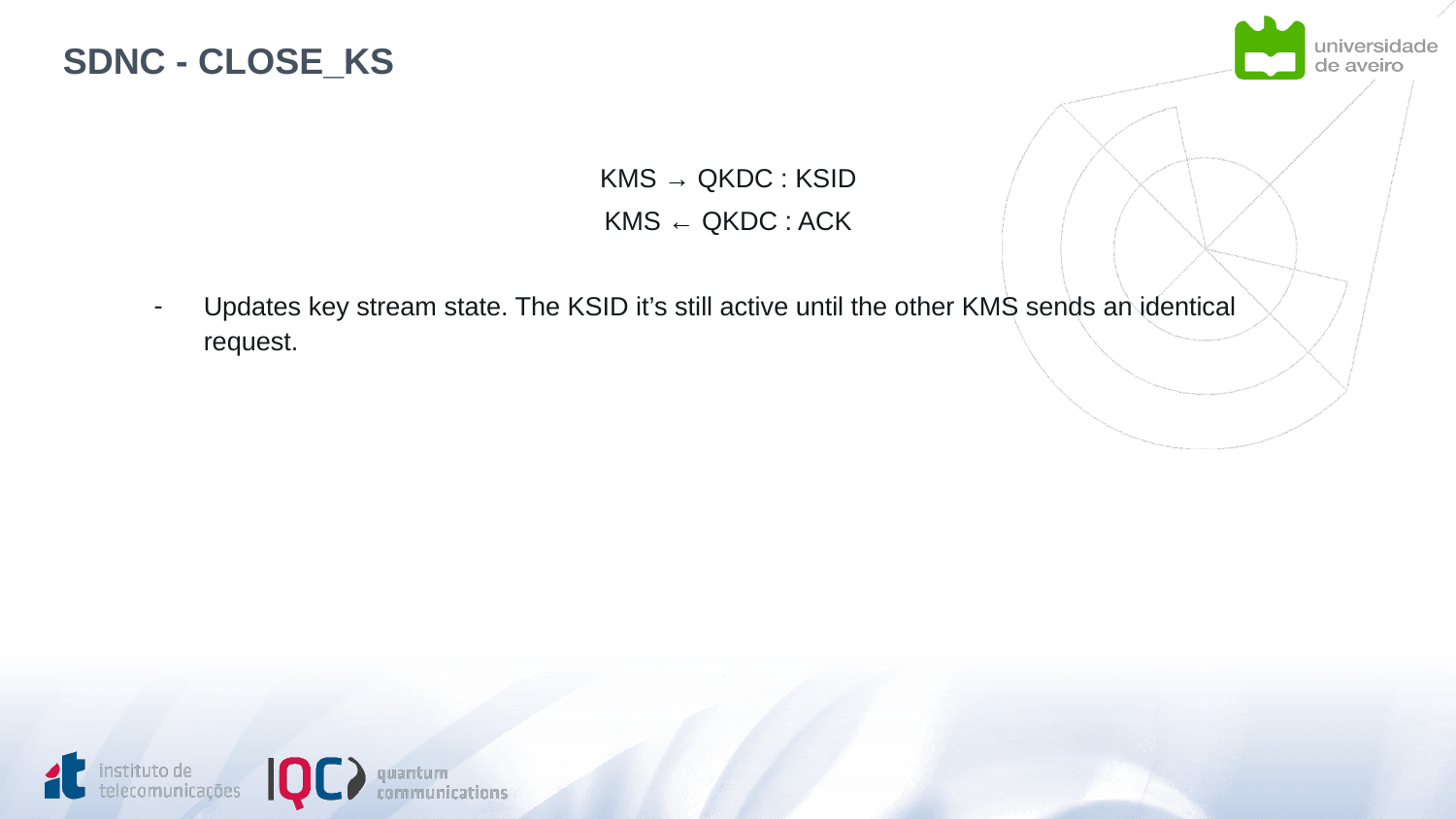

# SDNC - CLOSE_KS
KMS → QKDC : KSID
KMS ← QKDC : ACK

Updates key stream state. The KSID it’s still active until the other KMS sends an identical request.